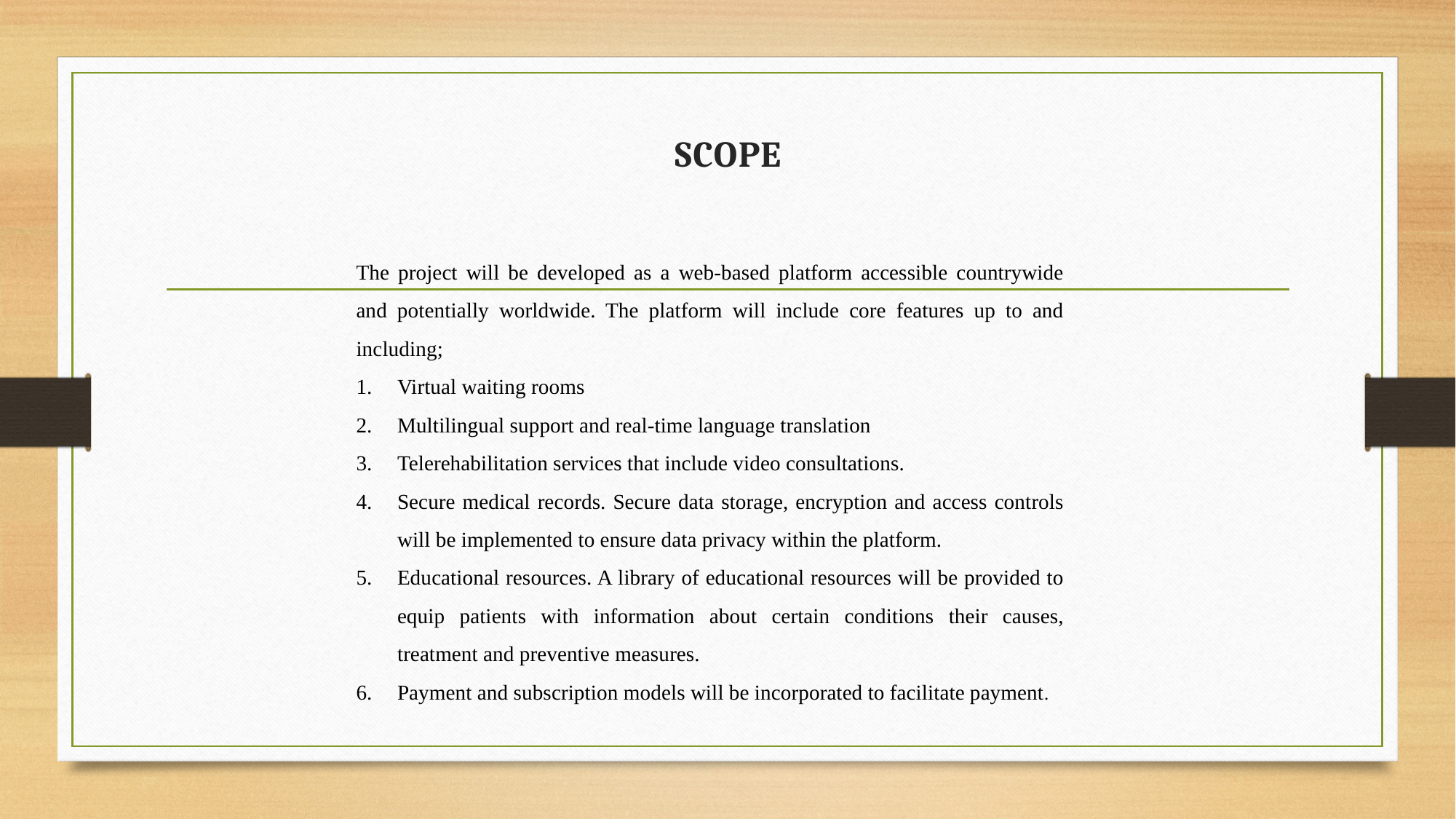

# SCOPE

The project will be developed as a web-based platform accessible countrywide and potentially worldwide. The platform will include core features up to and including;
Virtual waiting rooms
Multilingual support and real-time language translation
Telerehabilitation services that include video consultations.
Secure medical records. Secure data storage, encryption and access controls will be implemented to ensure data privacy within the platform.
Educational resources. A library of educational resources will be provided to equip patients with information about certain conditions their causes, treatment and preventive measures.
Payment and subscription models will be incorporated to facilitate payment.